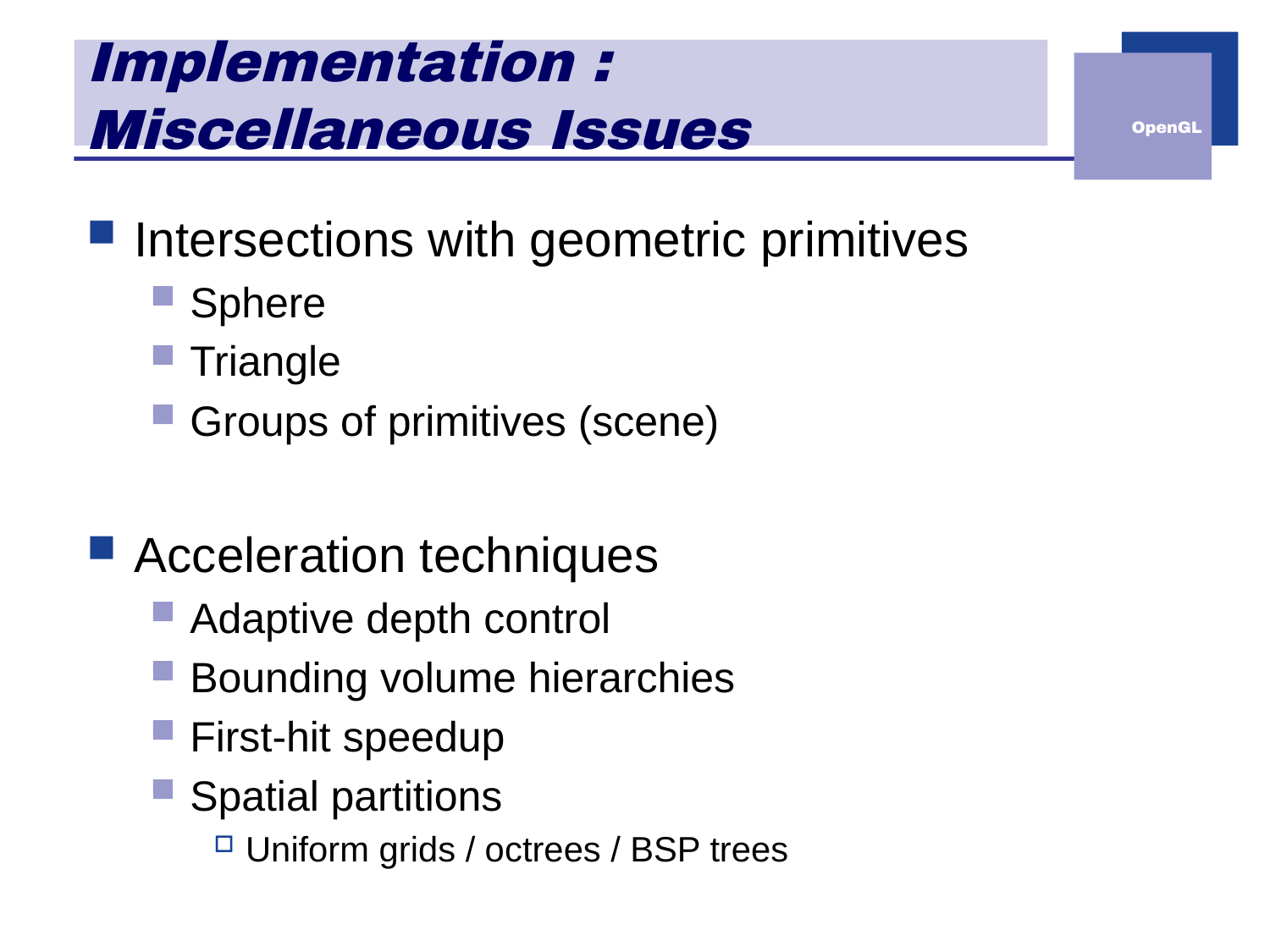

# Implementation : Miscellaneous Issues
Intersections with geometric primitives
Sphere
Triangle
Groups of primitives (scene)

Acceleration techniques
Adaptive depth control
Bounding volume hierarchies
First-hit speedup
Spatial partitions
Uniform grids / octrees / BSP trees